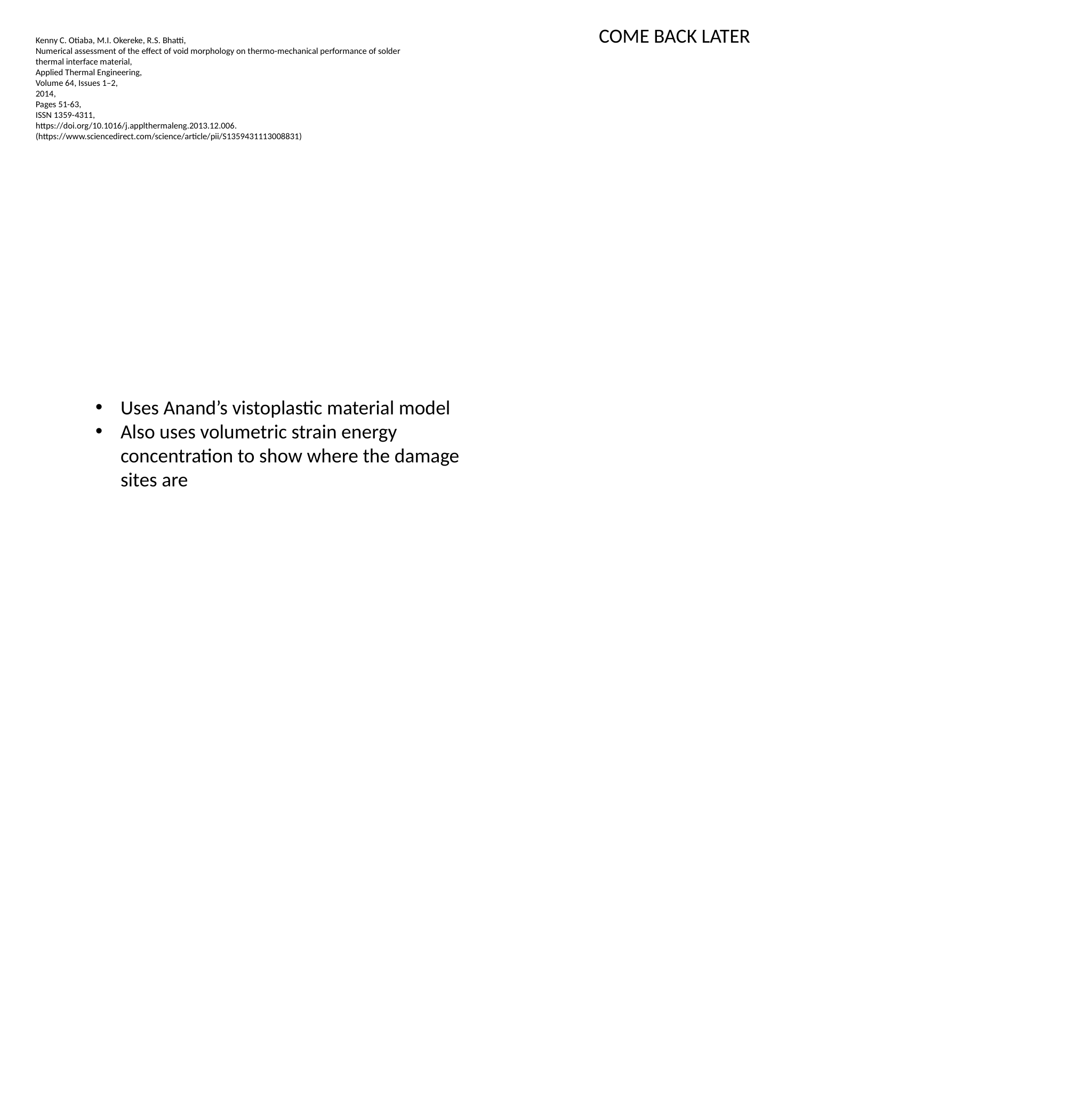

COME BACK LATER
Kenny C. Otiaba, M.I. Okereke, R.S. Bhatti,
Numerical assessment of the effect of void morphology on thermo-mechanical performance of solder thermal interface material,
Applied Thermal Engineering,
Volume 64, Issues 1–2,
2014,
Pages 51-63,
ISSN 1359-4311,
https://doi.org/10.1016/j.applthermaleng.2013.12.006.
(https://www.sciencedirect.com/science/article/pii/S1359431113008831)
Uses Anand’s vistoplastic material model
Also uses volumetric strain energy concentration to show where the damage sites are